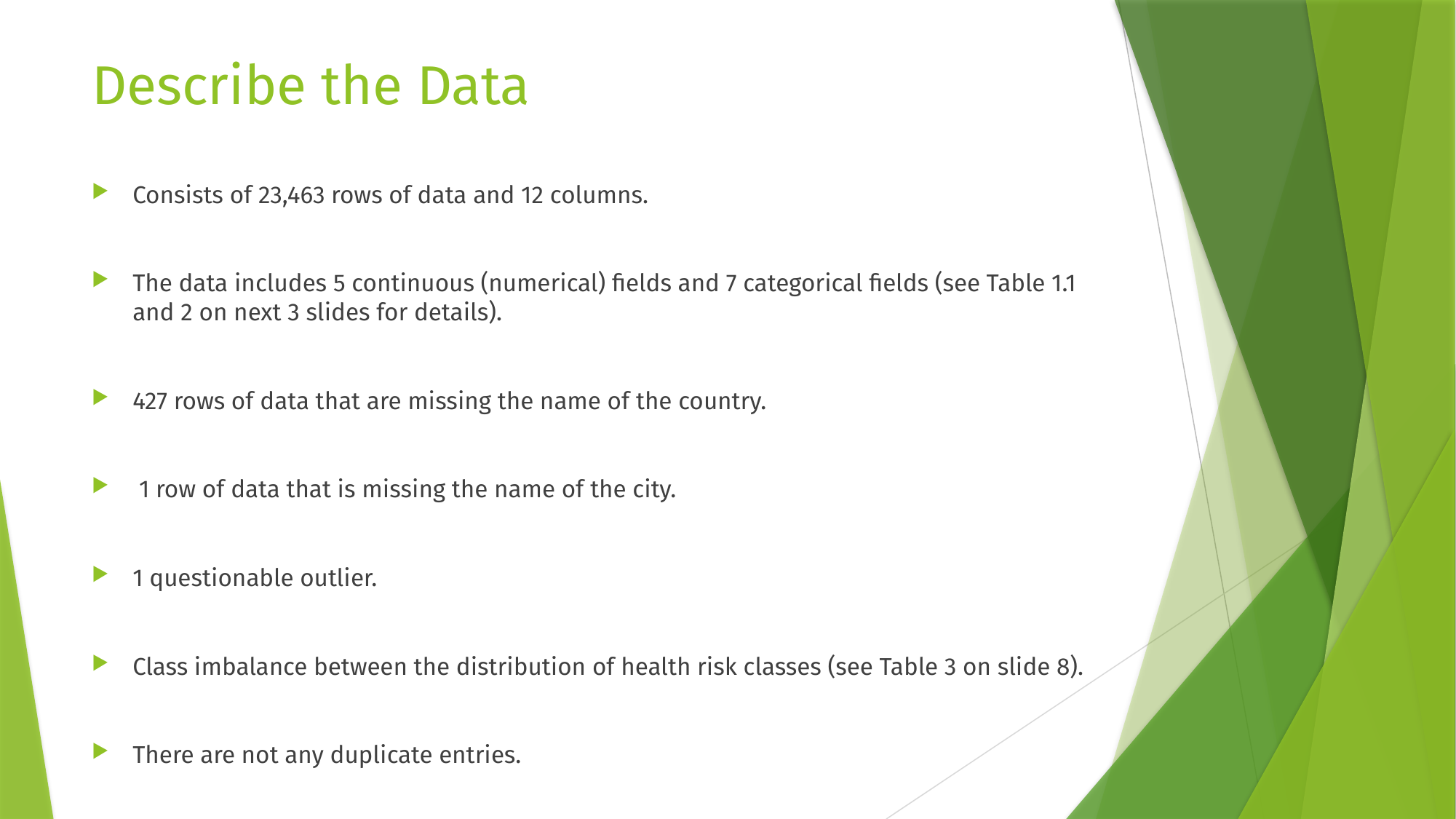

# Describe the Data
Consists of 23,463 rows of data and 12 columns.

The data includes 5 continuous (numerical) fields and 7 categorical fields (see Table 1.1 and 2 on next 3 slides for details).

427 rows of data that are missing the name of the country.

 1 row of data that is missing the name of the city.

1 questionable outlier.

Class imbalance between the distribution of health risk classes (see Table 3 on slide 8).

There are not any duplicate entries.